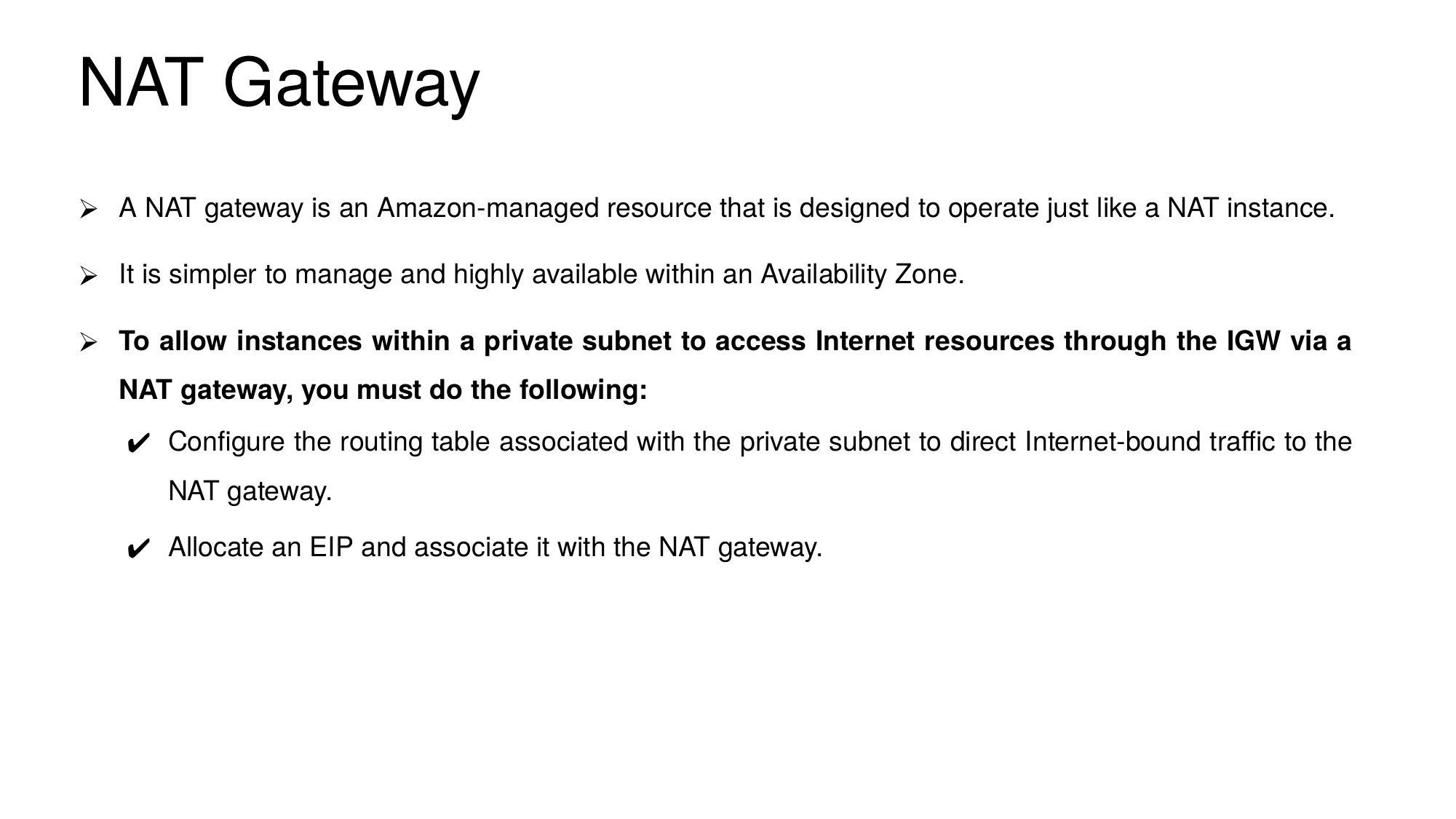

# NAT Gateway
A NAT gateway is an Amazon-managed resource that is designed to operate just like a NAT instance.
It is simpler to manage and highly available within an Availability Zone.
To allow instances within a private subnet to access Internet resources through the IGW via a NAT gateway, you must do the following:
Configure the routing table associated with the private subnet to direct Internet-bound traffic to the NAT gateway.
Allocate an EIP and associate it with the NAT gateway.